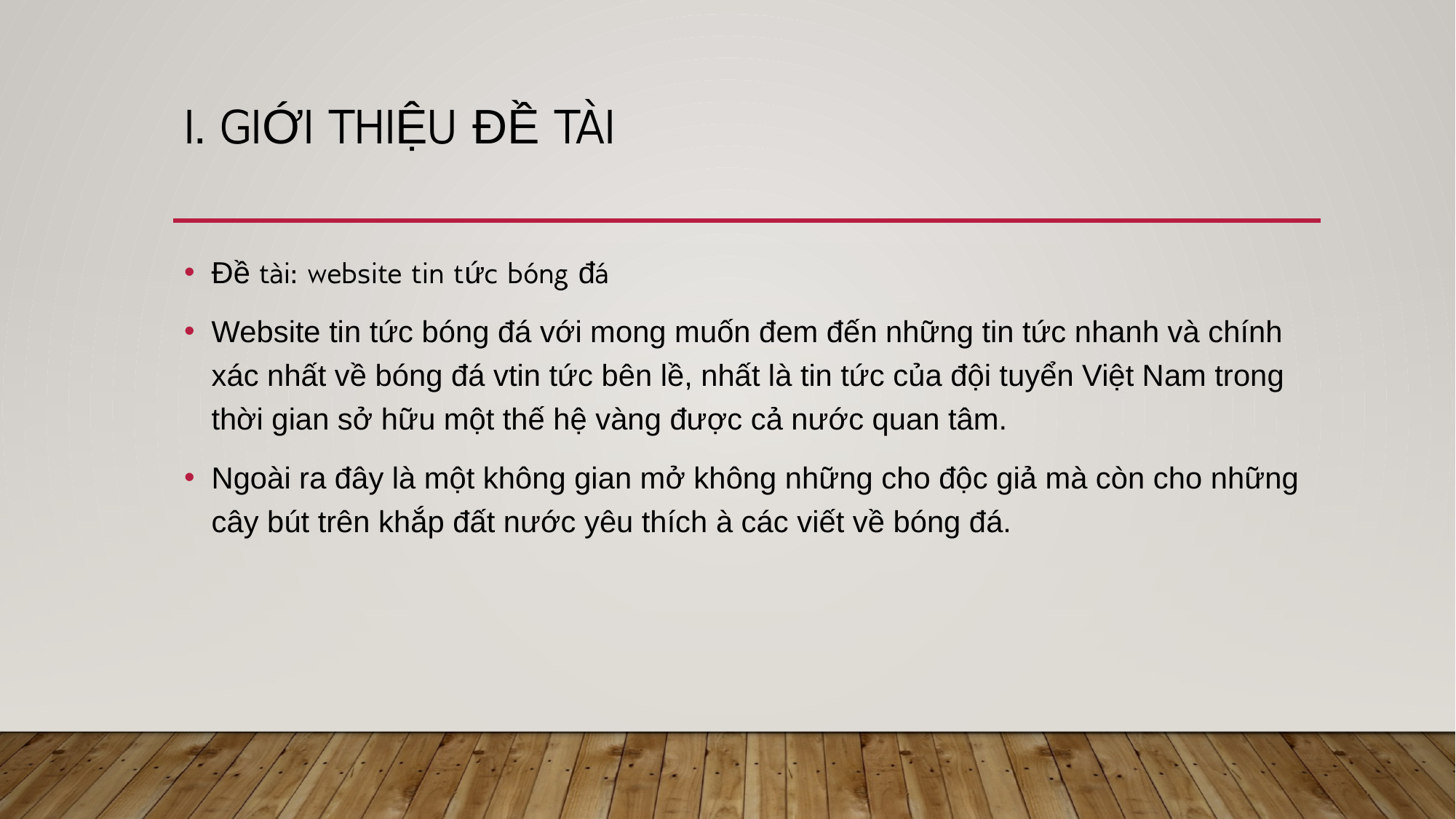

# I. Giới thiệu đề tài
Đề tài: website tin tức bóng đá
Website tin tức bóng đá với mong muốn đem đến những tin tức nhanh và chính xác nhất về bóng đá vtin tức bên lề, nhất là tin tức của đội tuyển Việt Nam trong thời gian sở hữu một thế hệ vàng được cả nước quan tâm.
Ngoài ra đây là một không gian mở không những cho độc giả mà còn cho những cây bút trên khắp đất nước yêu thích à các viết về bóng đá.